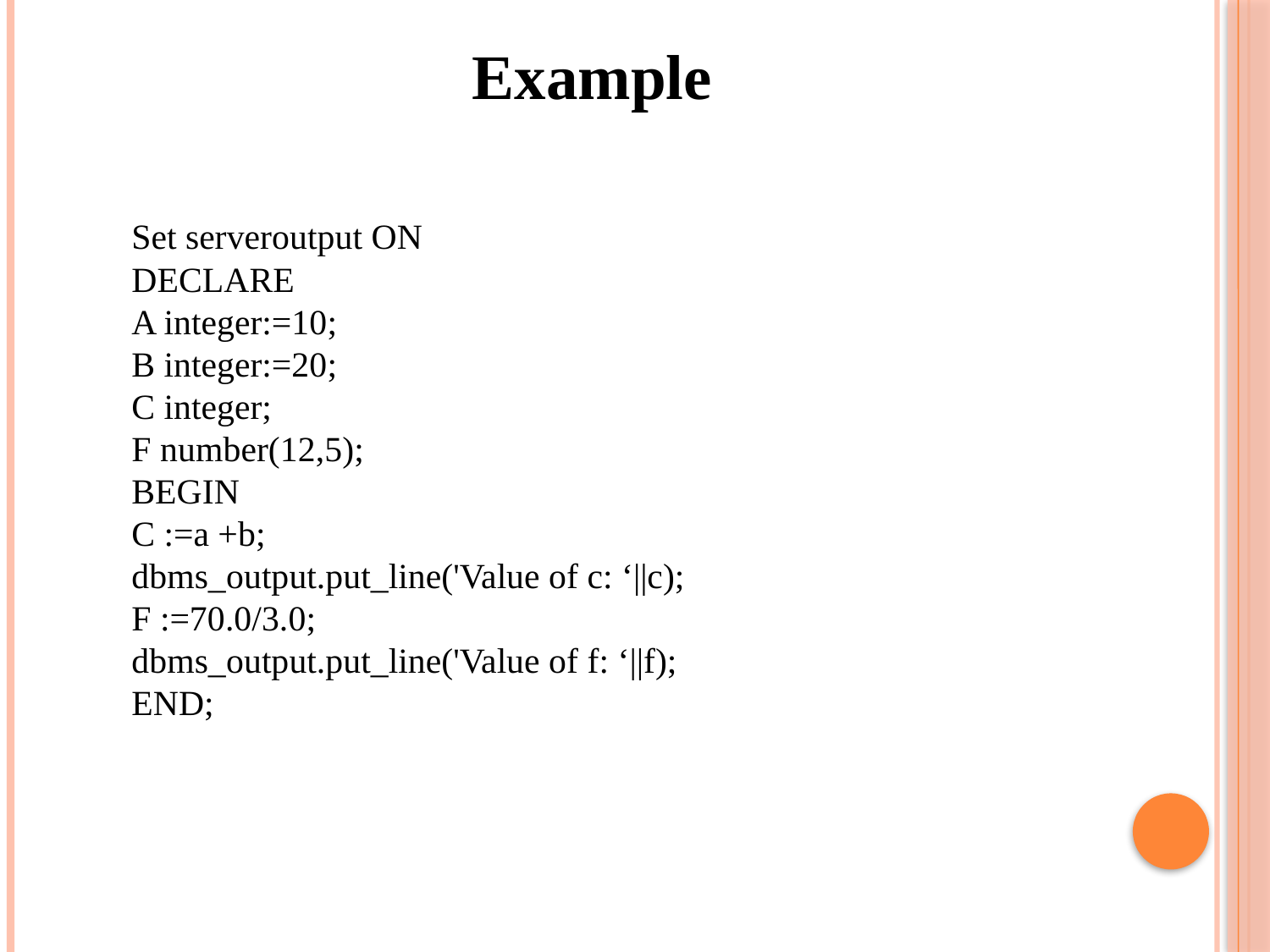

Example
Set serveroutput ON
DECLARE
A integer:=10;
B integer:=20;
C integer;
F number(12,5);
BEGIN
C :=a +b;
dbms_output.put_line('Value of c: ‘||c);
F :=70.0/3.0;
dbms_output.put_line('Value of f: ‘||f);
END;